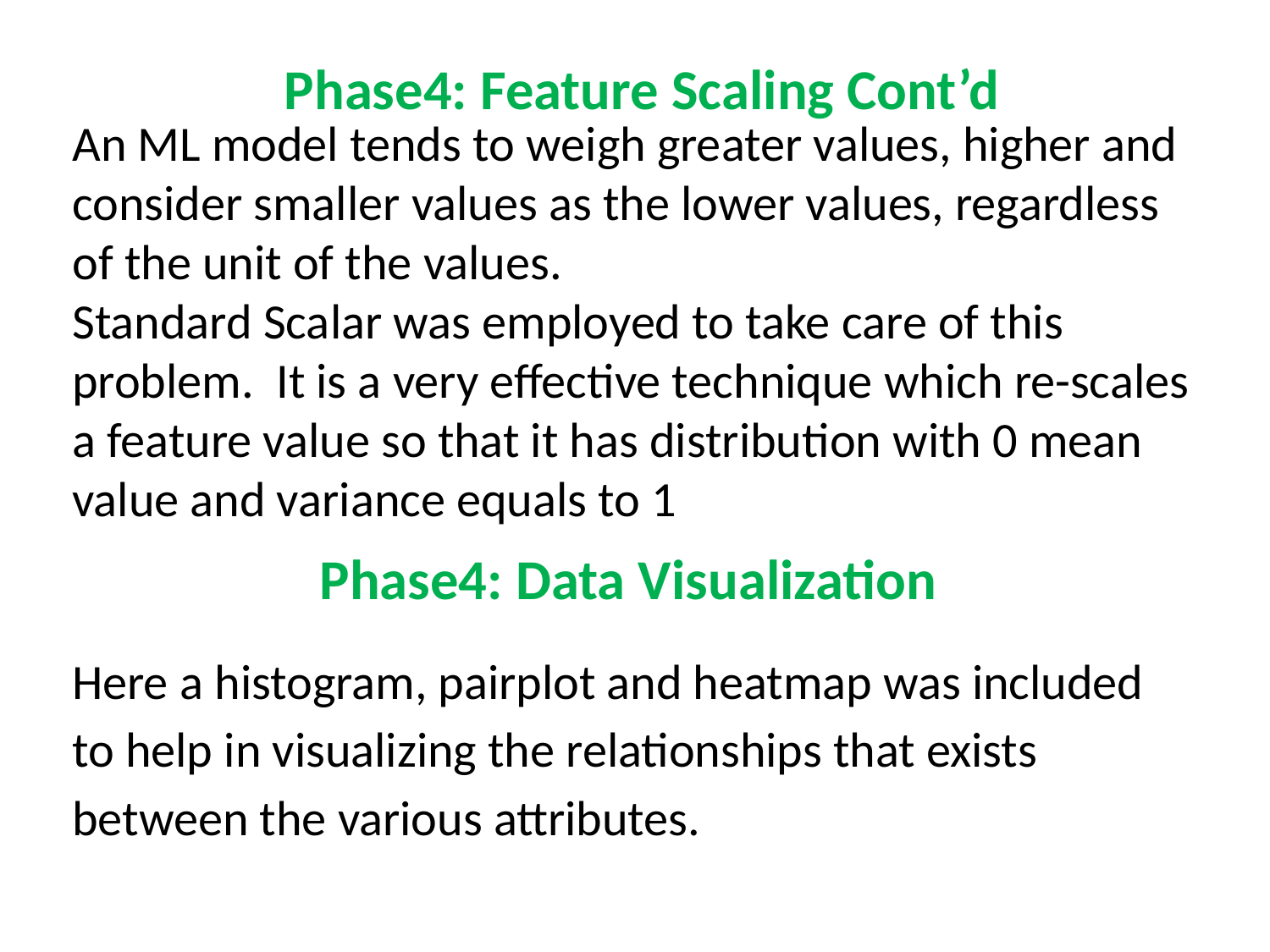

Phase4: Feature Scaling Cont’d
An ML model tends to weigh greater values, higher and
consider smaller values as the lower values, regardless
of the unit of the values.
Standard Scalar was employed to take care of this problem.  It is a very effective technique which re-scales a feature value so that it has distribution with 0 mean value and variance equals to 1
Phase4: Data Visualization
Here a histogram, pairplot and heatmap was included to help in visualizing the relationships that exists between the various attributes.